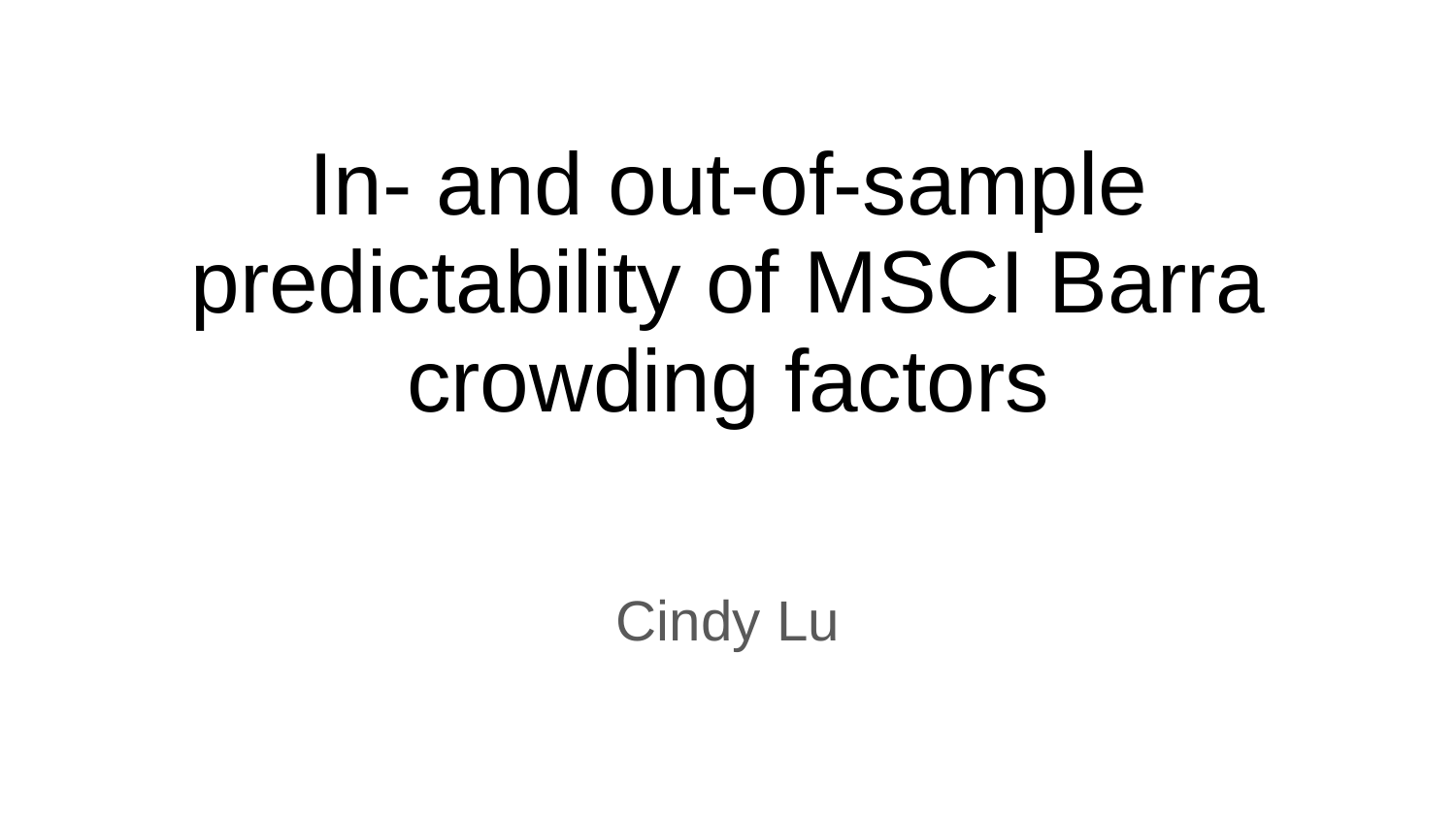

# In- and out-of-sample predictability of MSCI Barra crowding factors
Cindy Lu